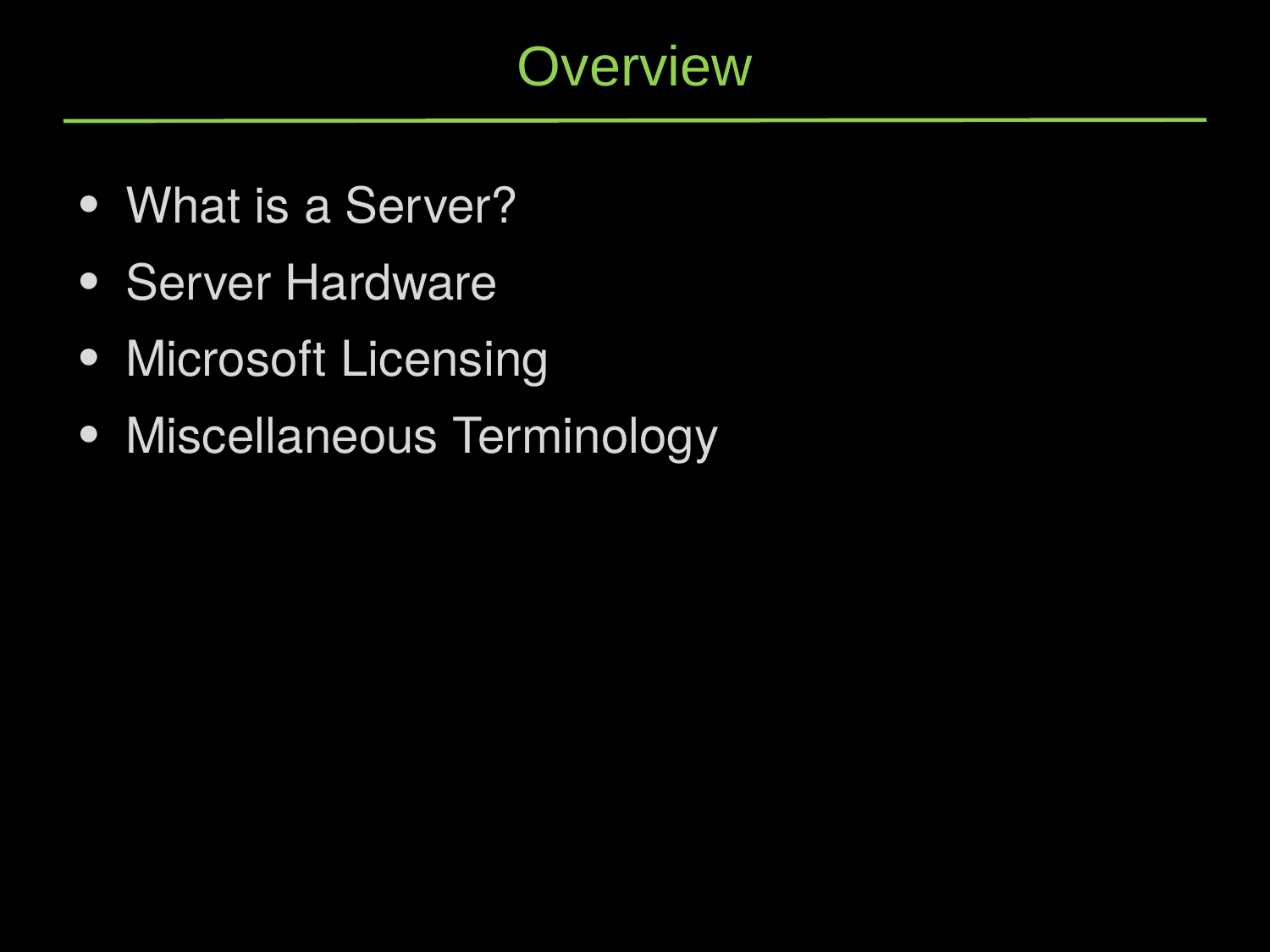

# Overview
What is a Server?
Server Hardware
Microsoft Licensing
Miscellaneous Terminology